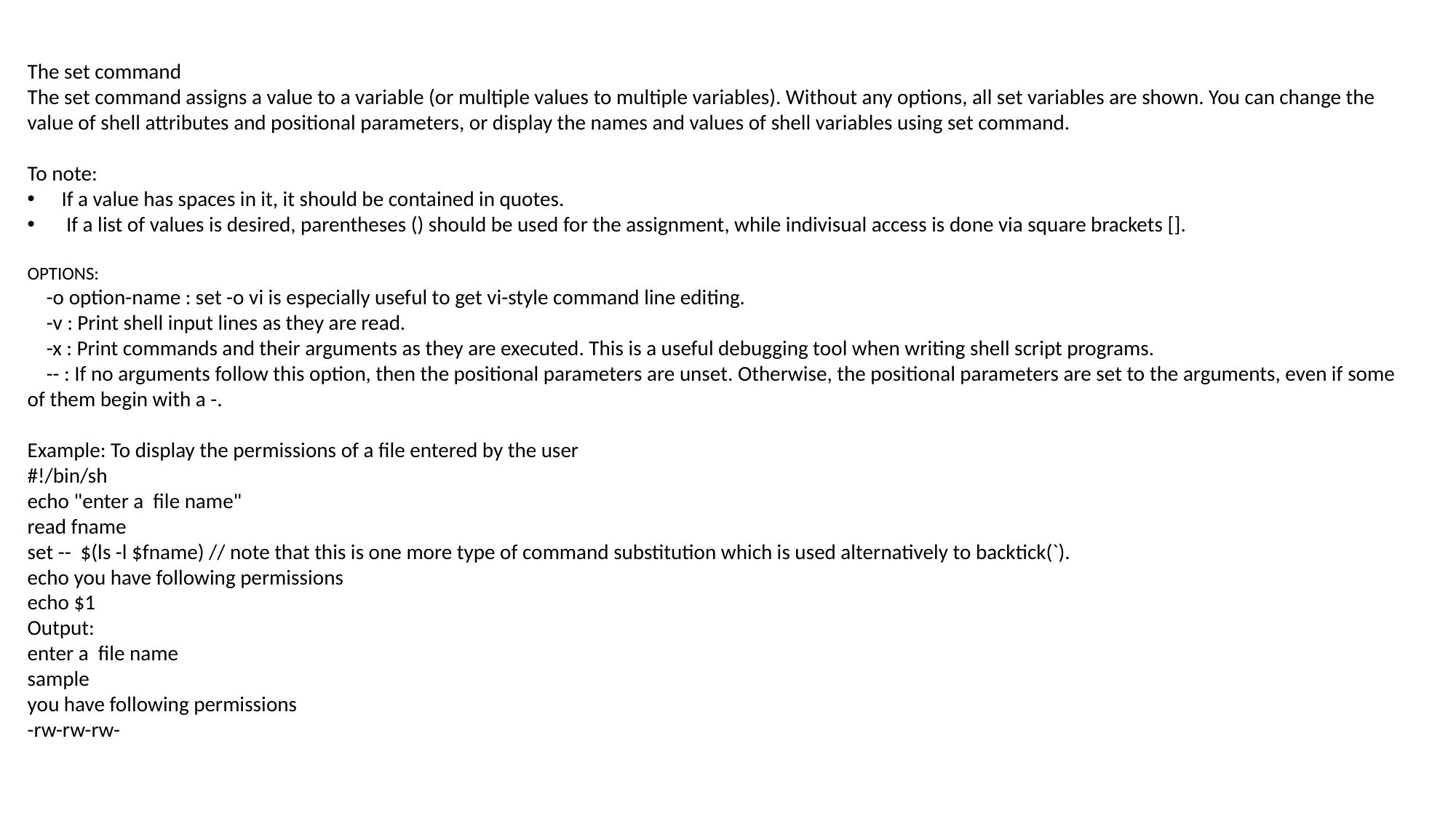

The set command
The set command assigns a value to a variable (or multiple values to multiple variables). Without any options, all set variables are shown. You can change the value of shell attributes and positional parameters, or display the names and values of shell variables using set command.

To note:
If a value has spaces in it, it should be contained in quotes.
 If a list of values is desired, parentheses () should be used for the assignment, while indivisual access is done via square brackets [].

OPTIONS:
    -o option-name : set -o vi is especially useful to get vi-style command line editing.
    -v : Print shell input lines as they are read.
    -x : Print commands and their arguments as they are executed. This is a useful debugging tool when writing shell script programs.
    -- : If no arguments follow this option, then the positional parameters are unset. Otherwise, the positional parameters are set to the arguments, even if some of them begin with a -.

Example: To display the permissions of a file entered by the user
#!/bin/sh
echo "enter a  file name"
read fname
set --  $(ls -l $fname) // note that this is one more type of command substitution which is used alternatively to backtick(`).
echo you have following permissions
echo $1
Output:
enter a  file name
sample
you have following permissions
-rw-rw-rw-